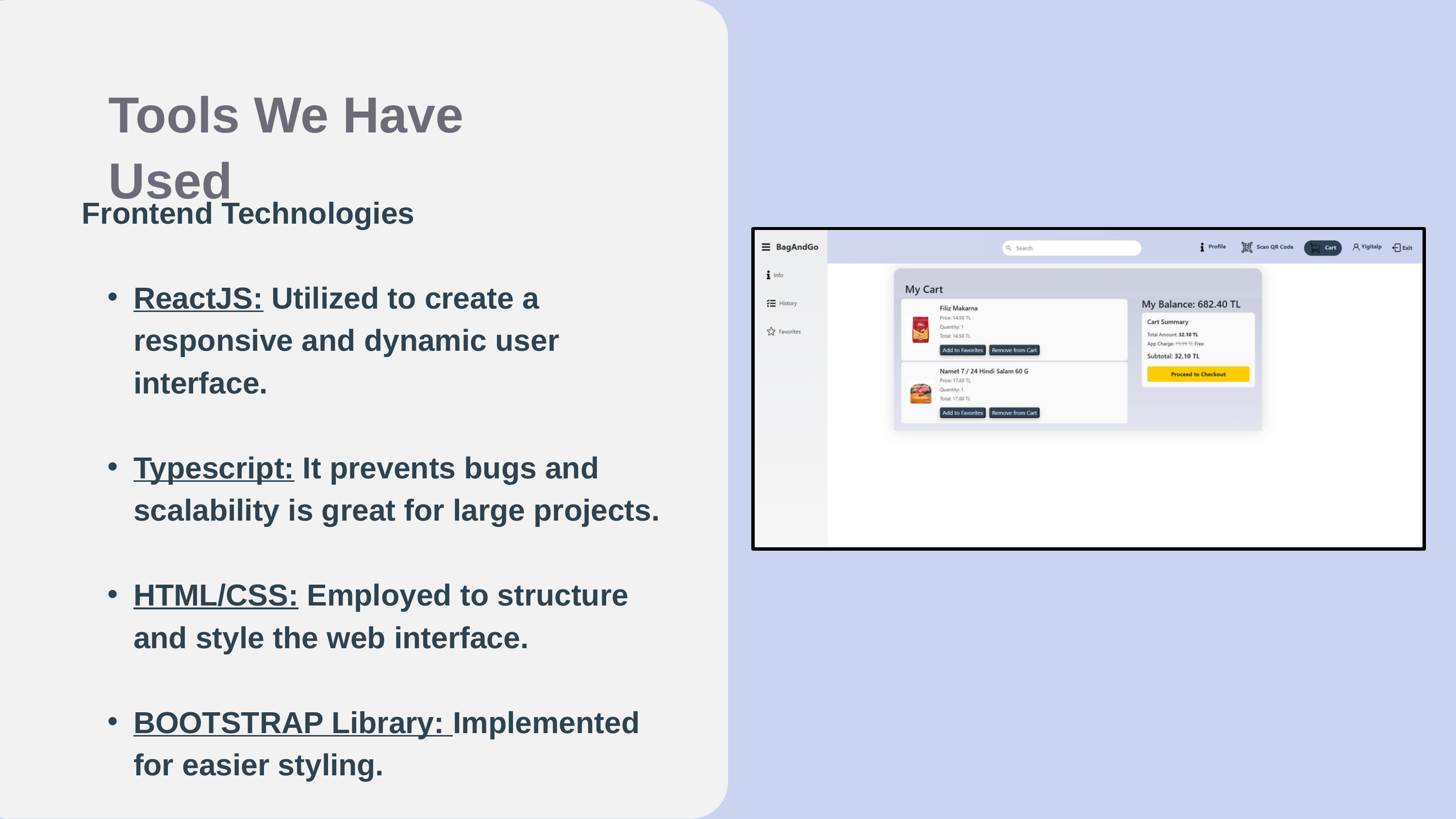

Tools We Have Used
Frontend Technologies

ReactJS: Utilized to create a responsive and dynamic user interface.

Typescript: It prevents bugs and scalability is great for large projects.

HTML/CSS: Employed to structure and style the web interface.

BOOTSTRAP Library: Implemented for easier styling.